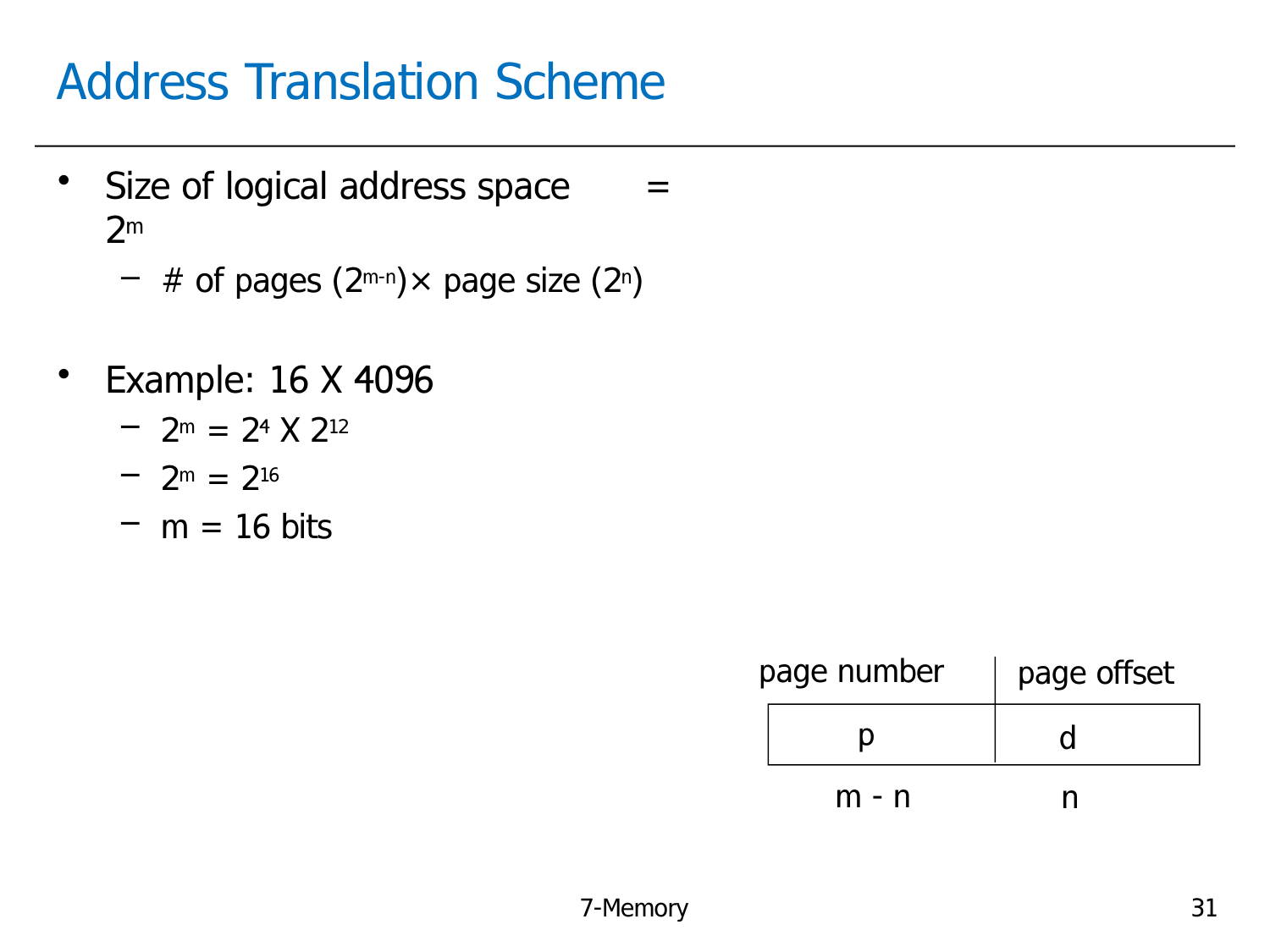

# Address Translation Scheme
Size of logical address space	= 2m
# of pages (2m-n)× page size (2n)

Example: 16 X 4096
2m = 24 X 212
2m = 216
m = 16 bits
page number
p m - n
page offset
d n

7-Memory
31